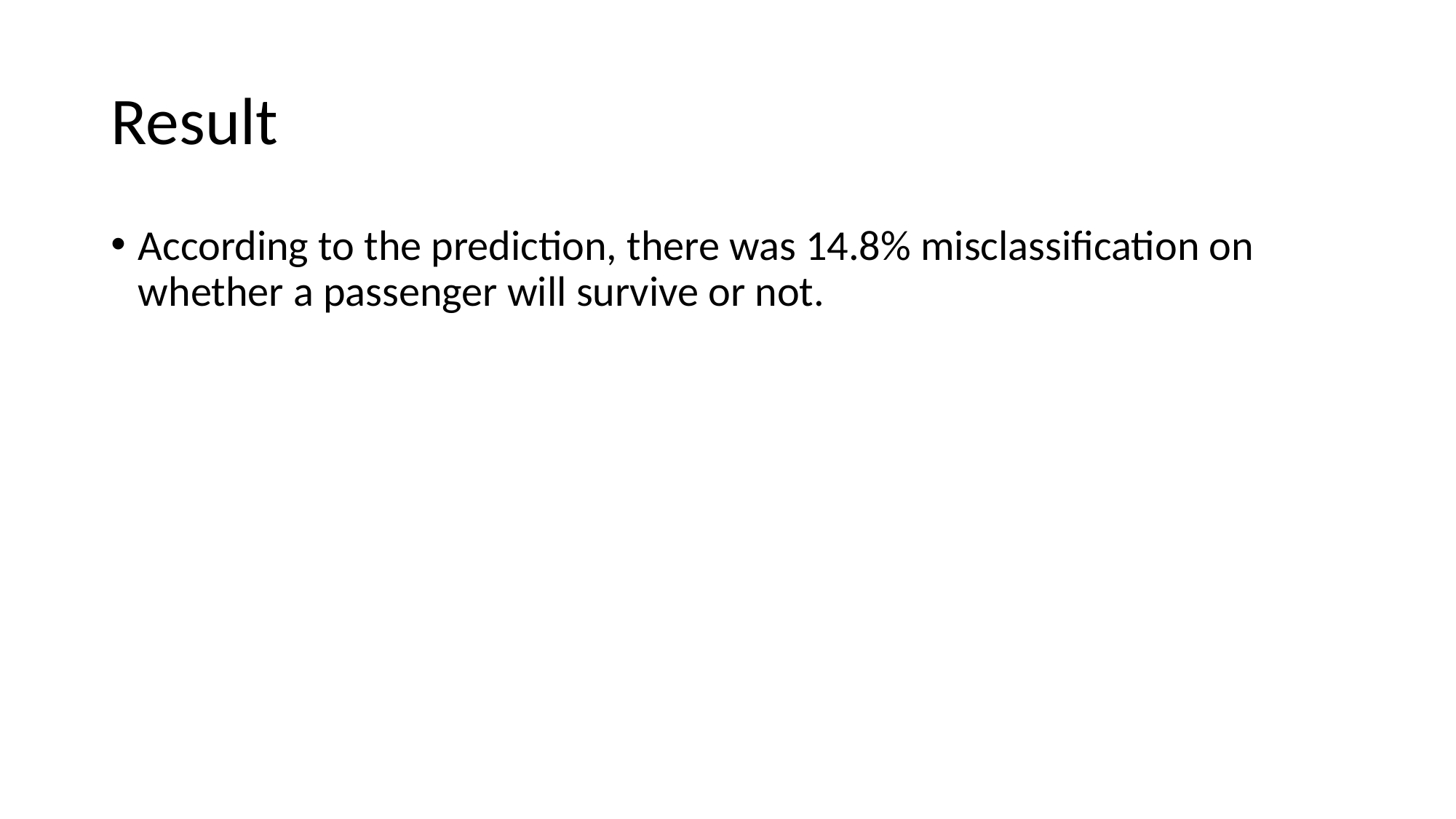

# Result
According to the prediction, there was 14.8% misclassification on whether a passenger will survive or not.